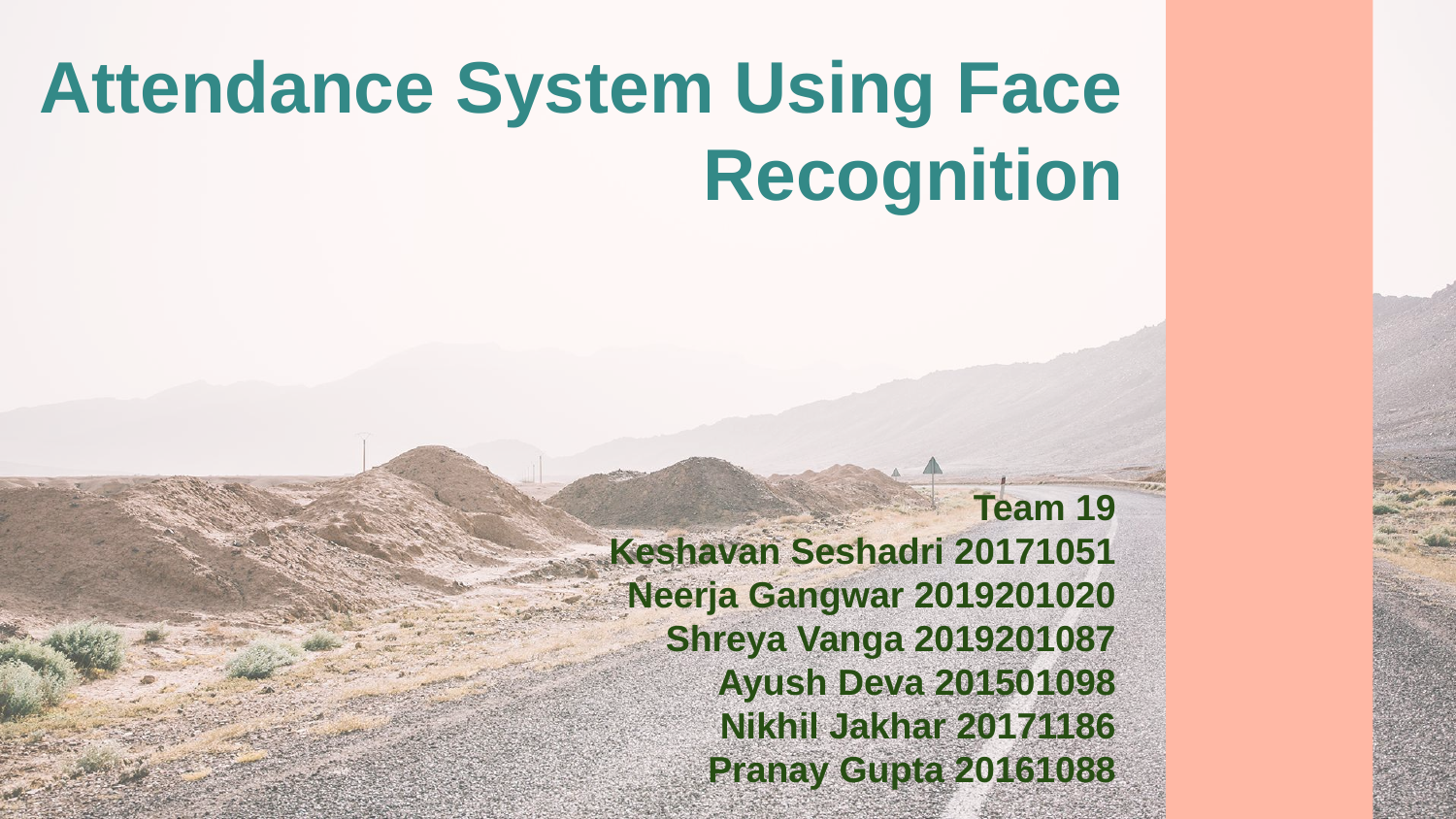

# Attendance System Using Face Recognition

Team 19
Keshavan Seshadri 20171051
Neerja Gangwar 2019201020
Shreya Vanga 2019201087
Ayush Deva 201501098
Nikhil Jakhar 20171186
Pranay Gupta 20161088